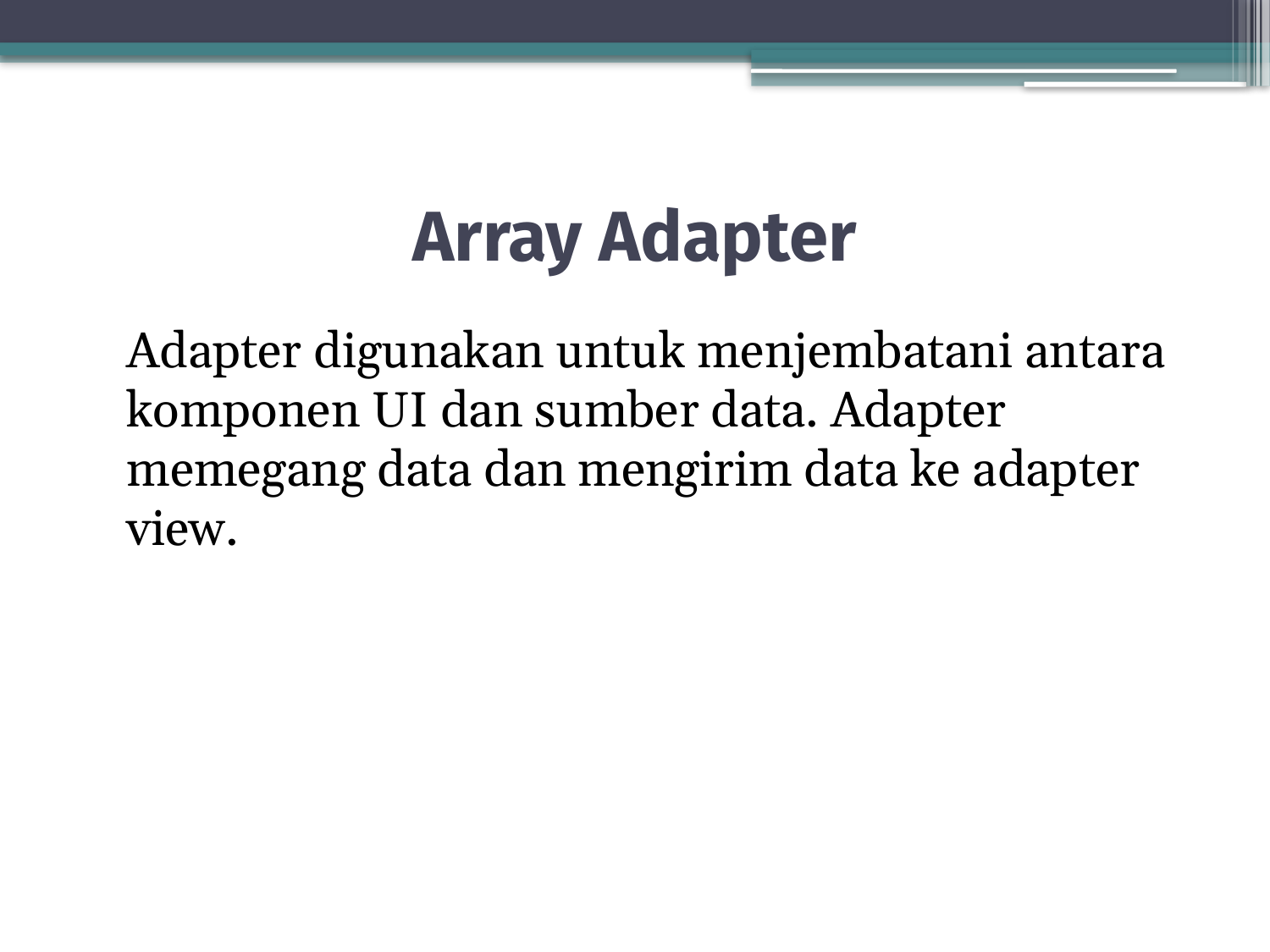

# Array Adapter
	Adapter digunakan untuk menjembatani antara komponen UI dan sumber data. Adapter memegang data dan mengirim data ke adapter view.